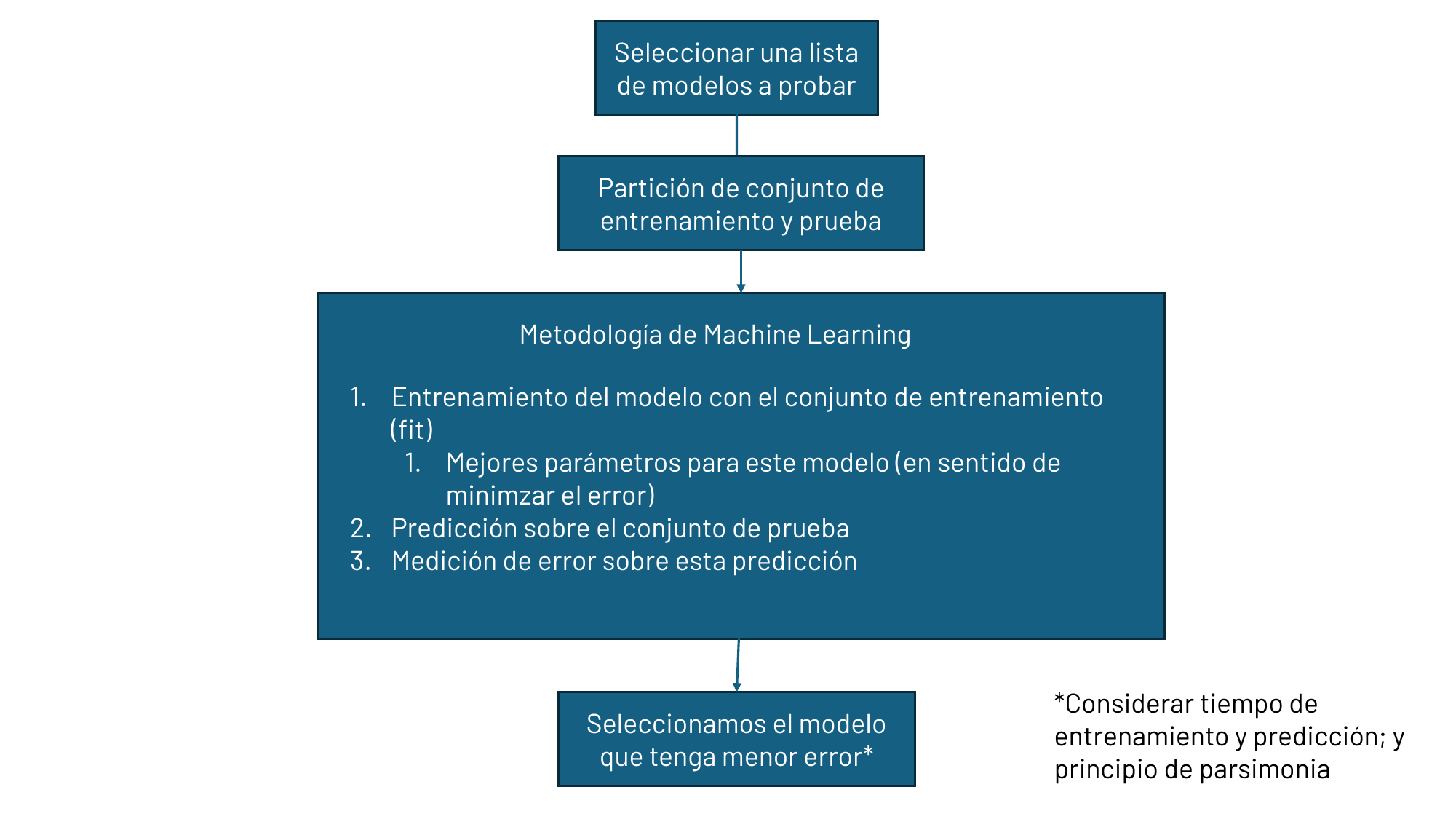

Seleccionar una lista de modelos a probar
Partición de conjunto de entrenamiento y prueba

Metodología de Machine Learning
Entrenamiento del modelo con el conjunto de entrenamiento (fit)
Mejores parámetros para este modelo (en sentido de minimzar el error)
Predicción sobre el conjunto de prueba
Medición de error sobre esta predicción
*Considerar tiempo de entrenamiento y predicción; y principio de parsimonia
Seleccionamos el modelo que tenga menor error*